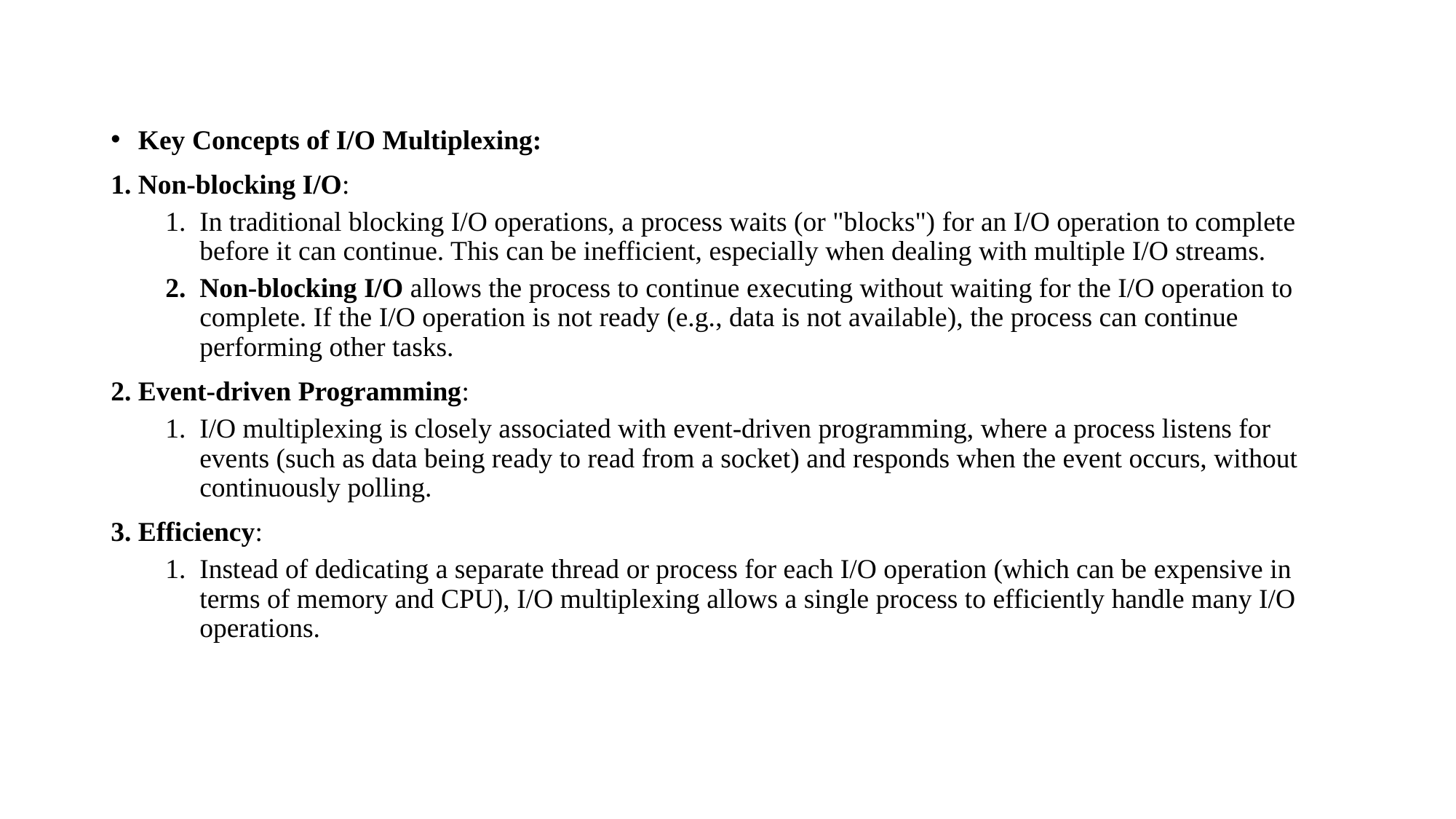

#
Key Concepts of I/O Multiplexing:
Non-blocking I/O:
In traditional blocking I/O operations, a process waits (or "blocks") for an I/O operation to complete before it can continue. This can be inefficient, especially when dealing with multiple I/O streams.
Non-blocking I/O allows the process to continue executing without waiting for the I/O operation to complete. If the I/O operation is not ready (e.g., data is not available), the process can continue performing other tasks.
Event-driven Programming:
I/O multiplexing is closely associated with event-driven programming, where a process listens for events (such as data being ready to read from a socket) and responds when the event occurs, without continuously polling.
Efficiency:
Instead of dedicating a separate thread or process for each I/O operation (which can be expensive in terms of memory and CPU), I/O multiplexing allows a single process to efficiently handle many I/O operations.